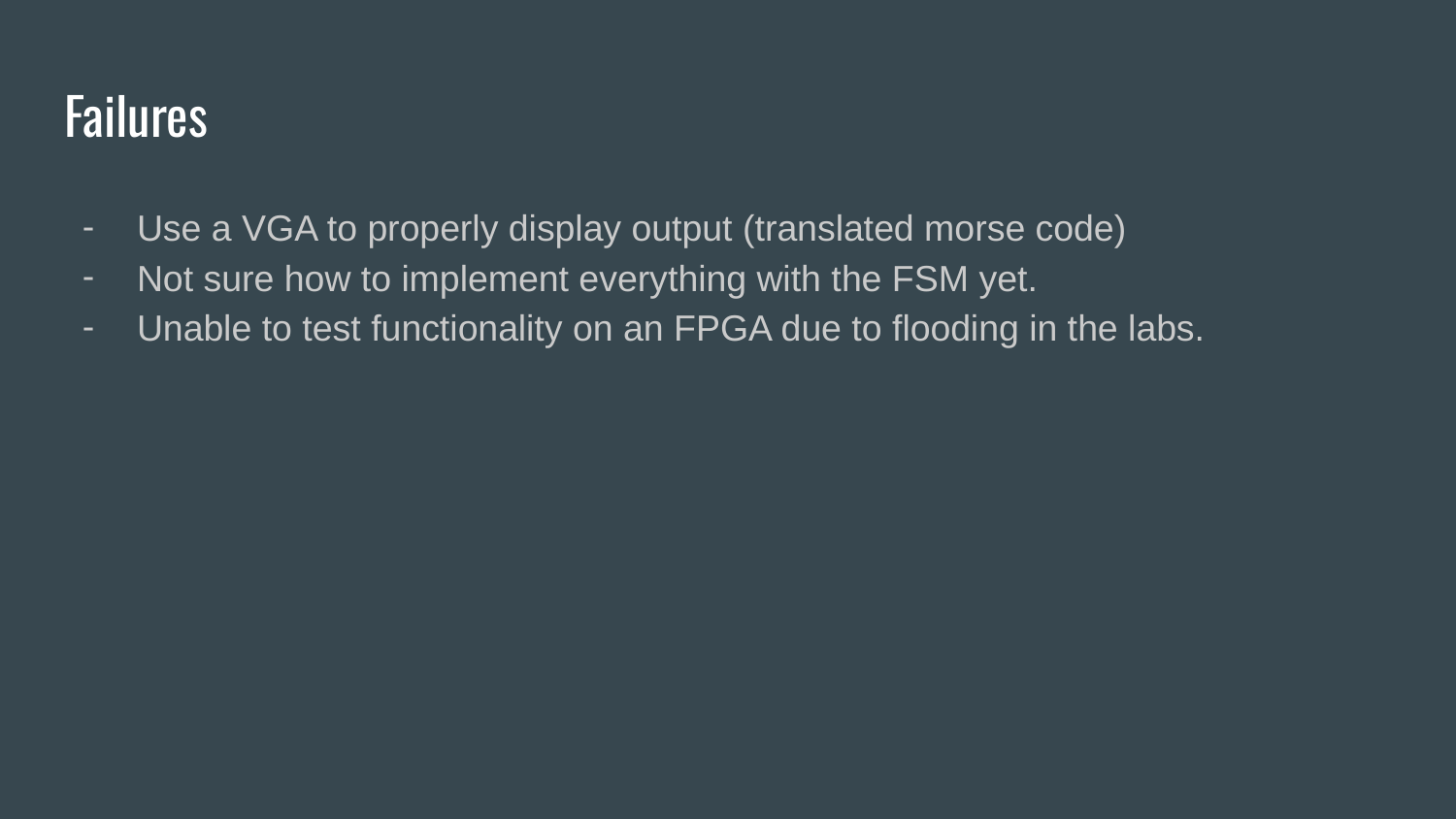

# Failures
Use a VGA to properly display output (translated morse code)
Not sure how to implement everything with the FSM yet.
Unable to test functionality on an FPGA due to flooding in the labs.